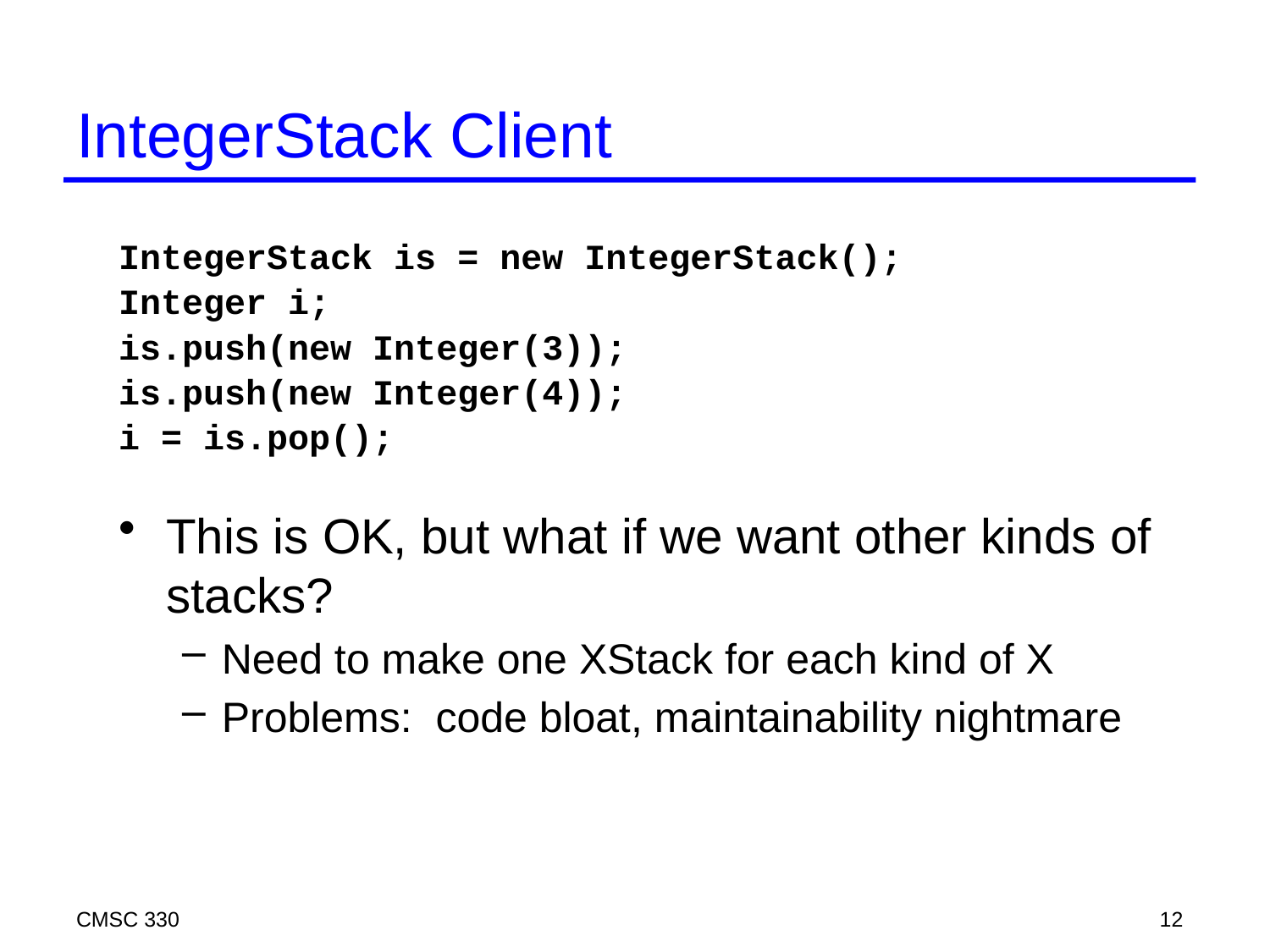

# IntegerStack Client
IntegerStack is = new IntegerStack();
Integer i;
is.push(new Integer(3));
is.push(new Integer(4));
i = is.pop();

This is OK, but what if we want other kinds of stacks?
Need to make one XStack for each kind of X
Problems:  code bloat, maintainability nightmare
CMSC 330
12